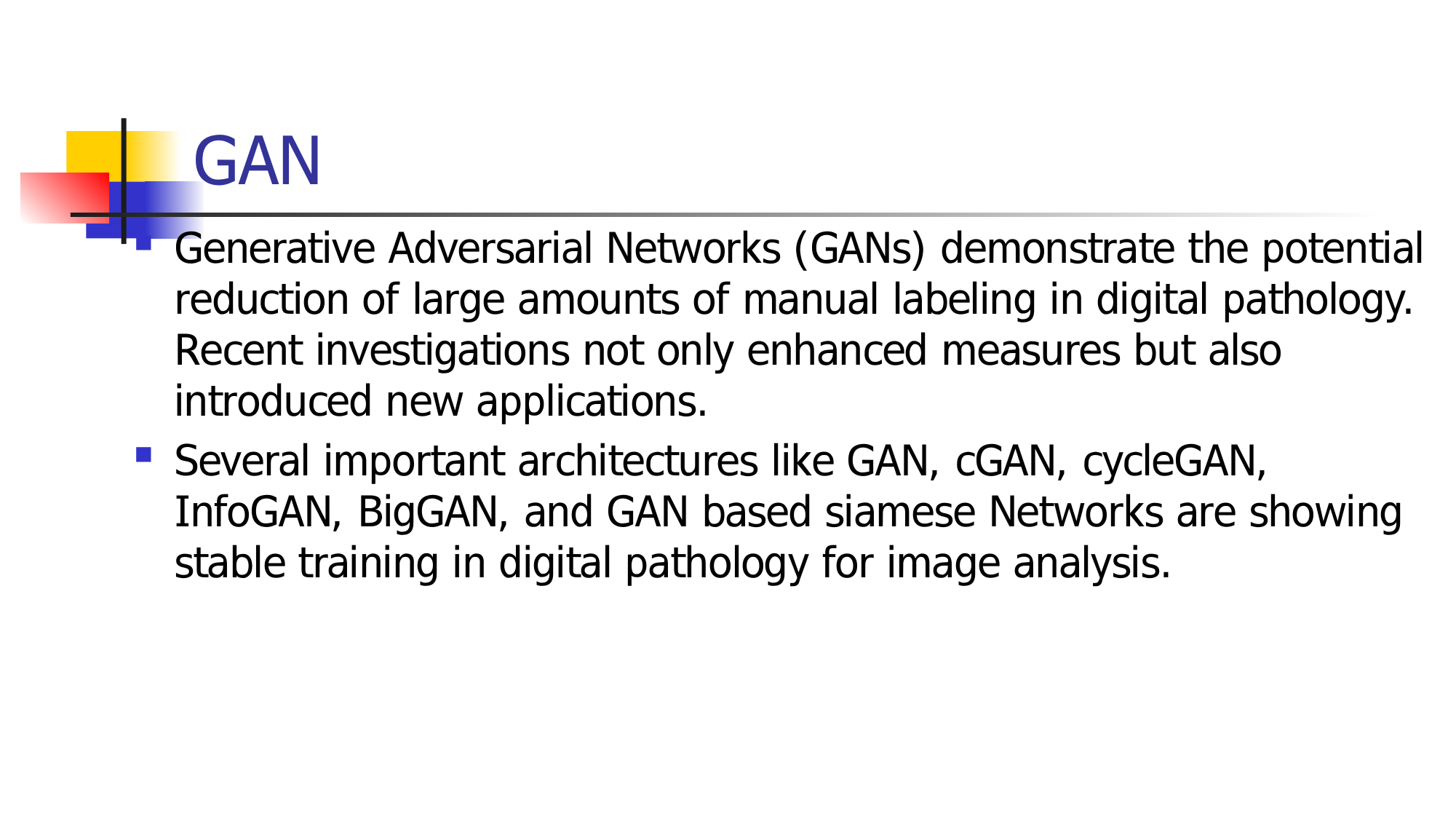

# GAN
Generative Adversarial Networks (GANs) demonstrate the potential reduction of large amounts of manual labeling in digital pathology. Recent investigations not only enhanced measures but also introduced new applications.
Several important architectures like GAN, cGAN, cycleGAN, InfoGAN, BigGAN, and GAN based siamese Networks are showing stable training in digital pathology for image analysis.